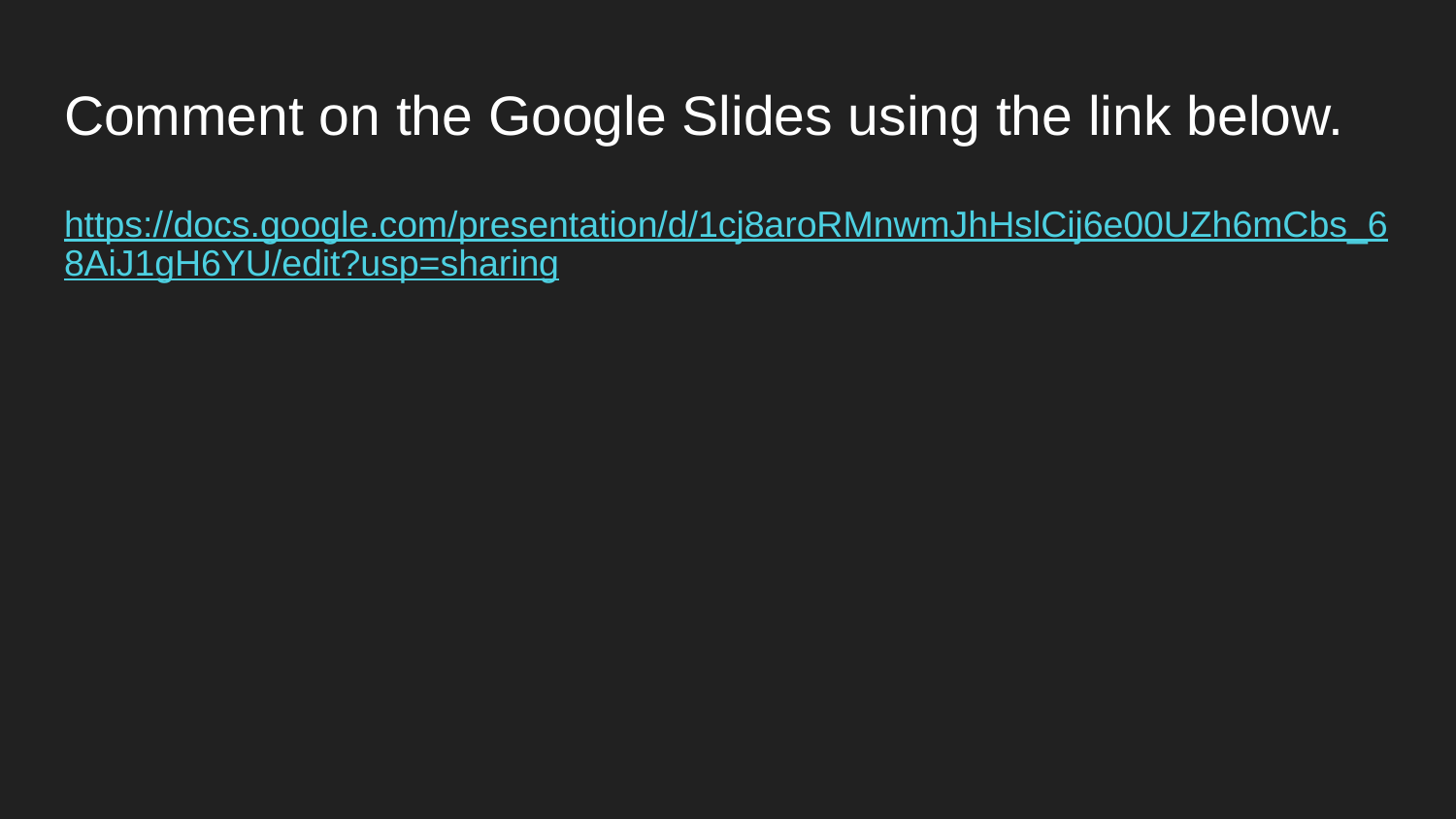

# Comment on the Google Slides using the link below.
https://docs.google.com/presentation/d/1cj8aroRMnwmJhHslCij6e00UZh6mCbs_68AiJ1gH6YU/edit?usp=sharing